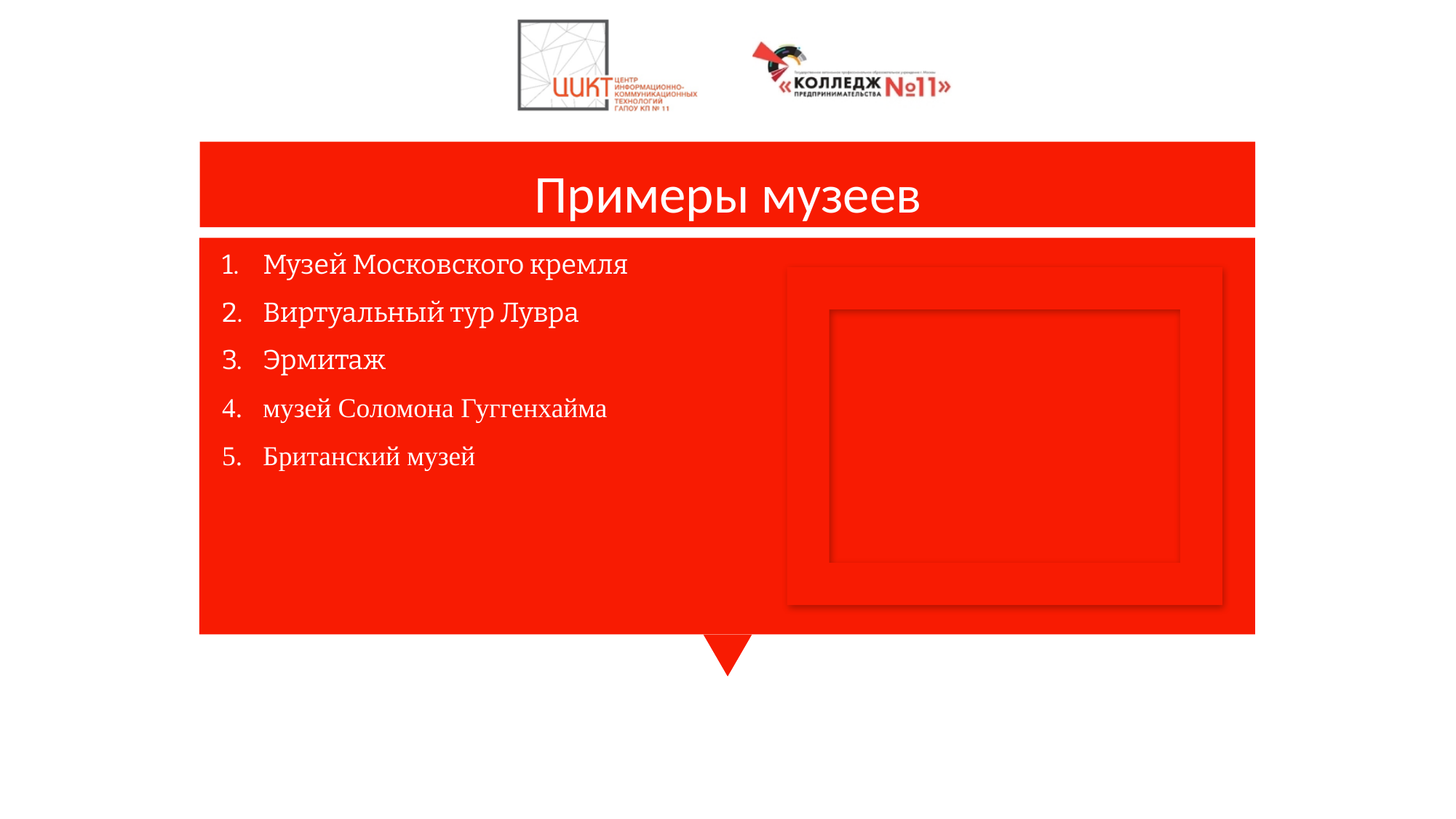

# Примеры музеев
Музей Московского кремля
Виртуальный тур Лувра
Эрмитаж
музей Соломона Гуггенхайма
Британский музей